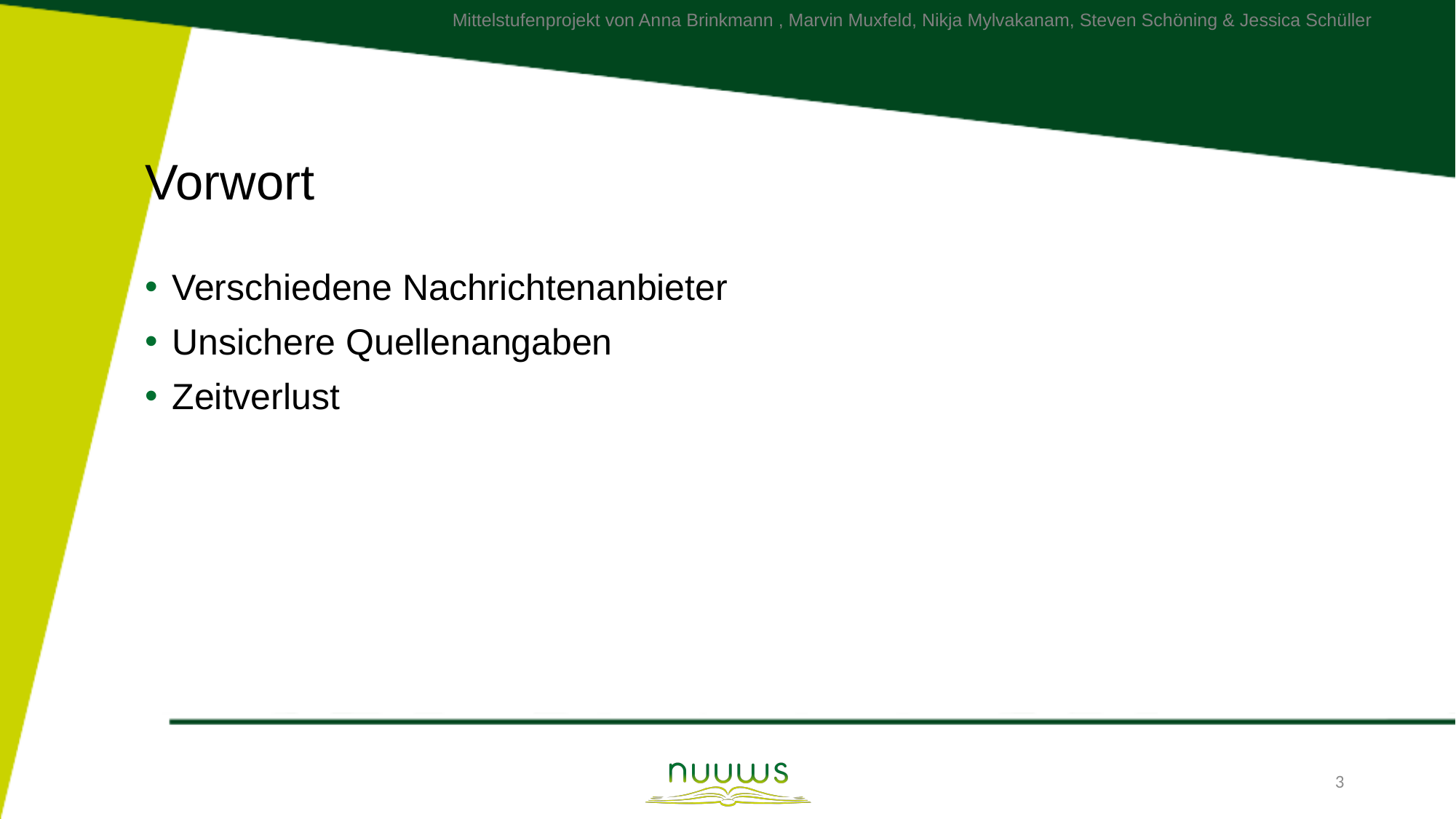

# Vorwort
Verschiedene Nachrichtenanbieter
Unsichere Quellenangaben
Zeitverlust

3